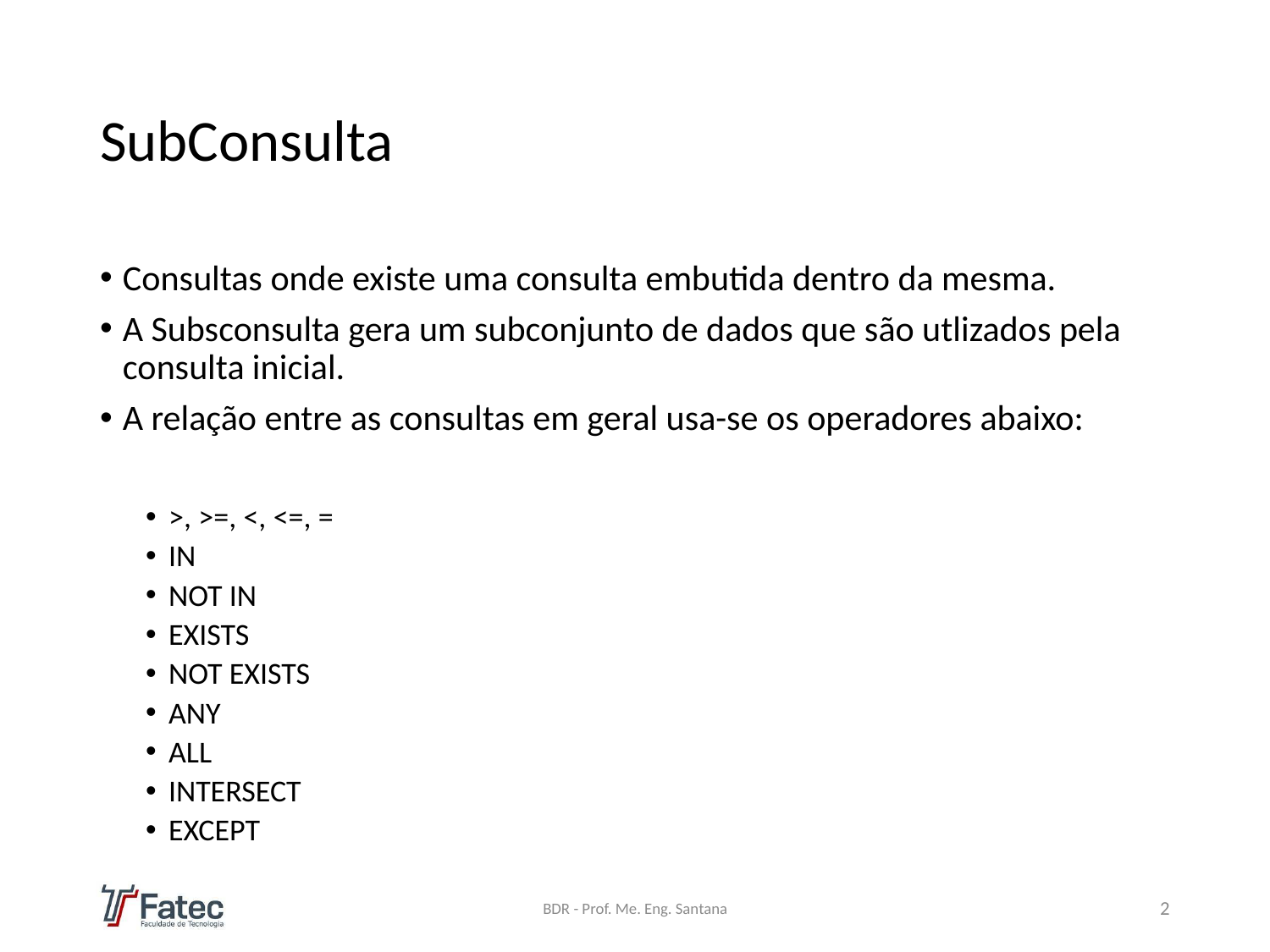

# SubConsulta
Consultas onde existe uma consulta embutida dentro da mesma.
A Subsconsulta gera um subconjunto de dados que são utlizados pela consulta inicial.
A relação entre as consultas em geral usa-se os operadores abaixo:

>, >=, <, <=, =
IN
NOT IN
EXISTS
NOT EXISTS
ANY
ALL
INTERSECT
EXCEPT

BDR - Prof. Me. Eng. Santana
2